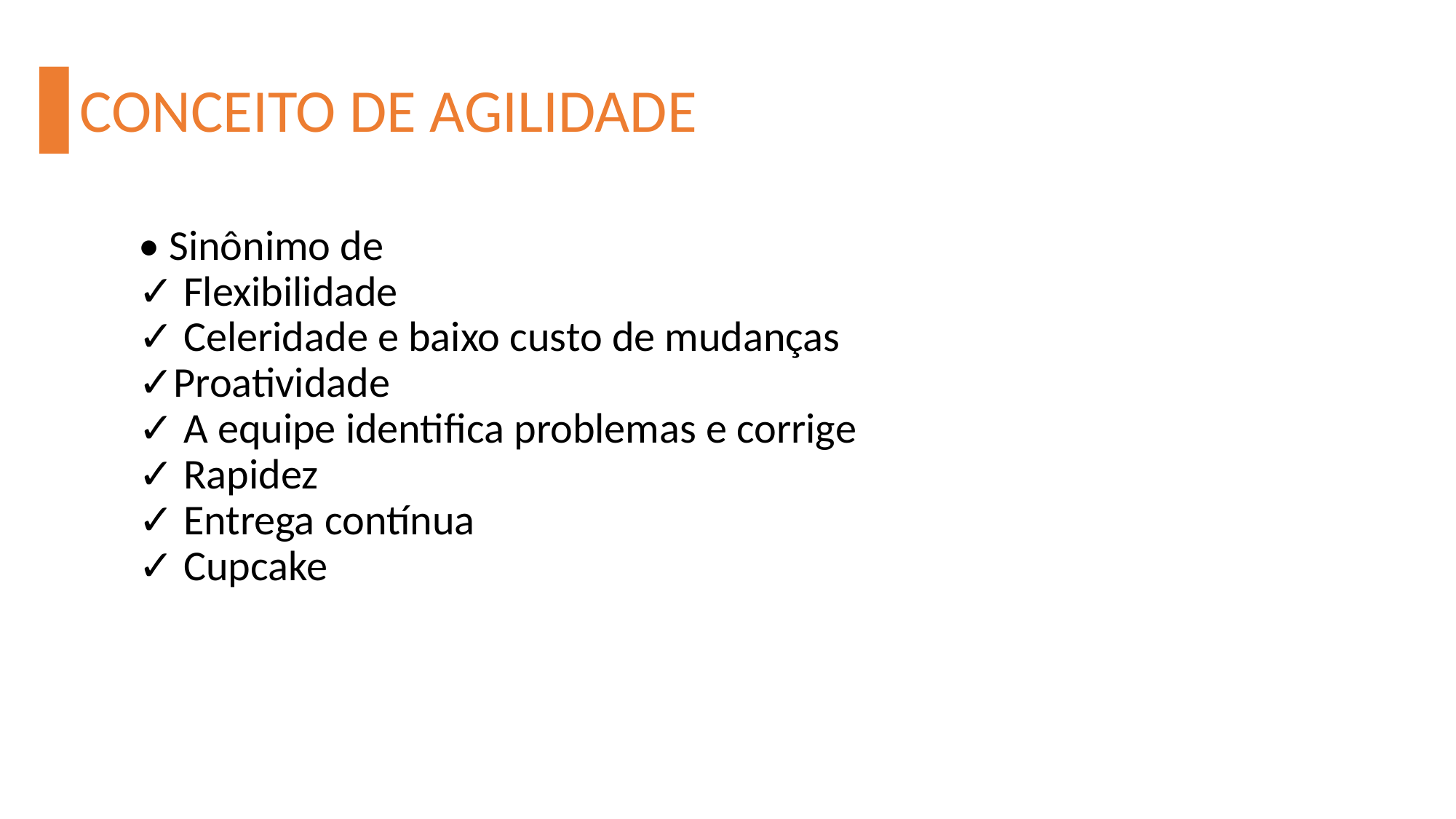

# CONCEITO DE AGILIDADE

• Sinônimo de
✓ Flexibilidade
✓ Celeridade e baixo custo de mudanças
✓Proatividade
✓ A equipe identifica problemas e corrige
✓ Rapidez
✓ Entrega contínua
✓ Cupcake